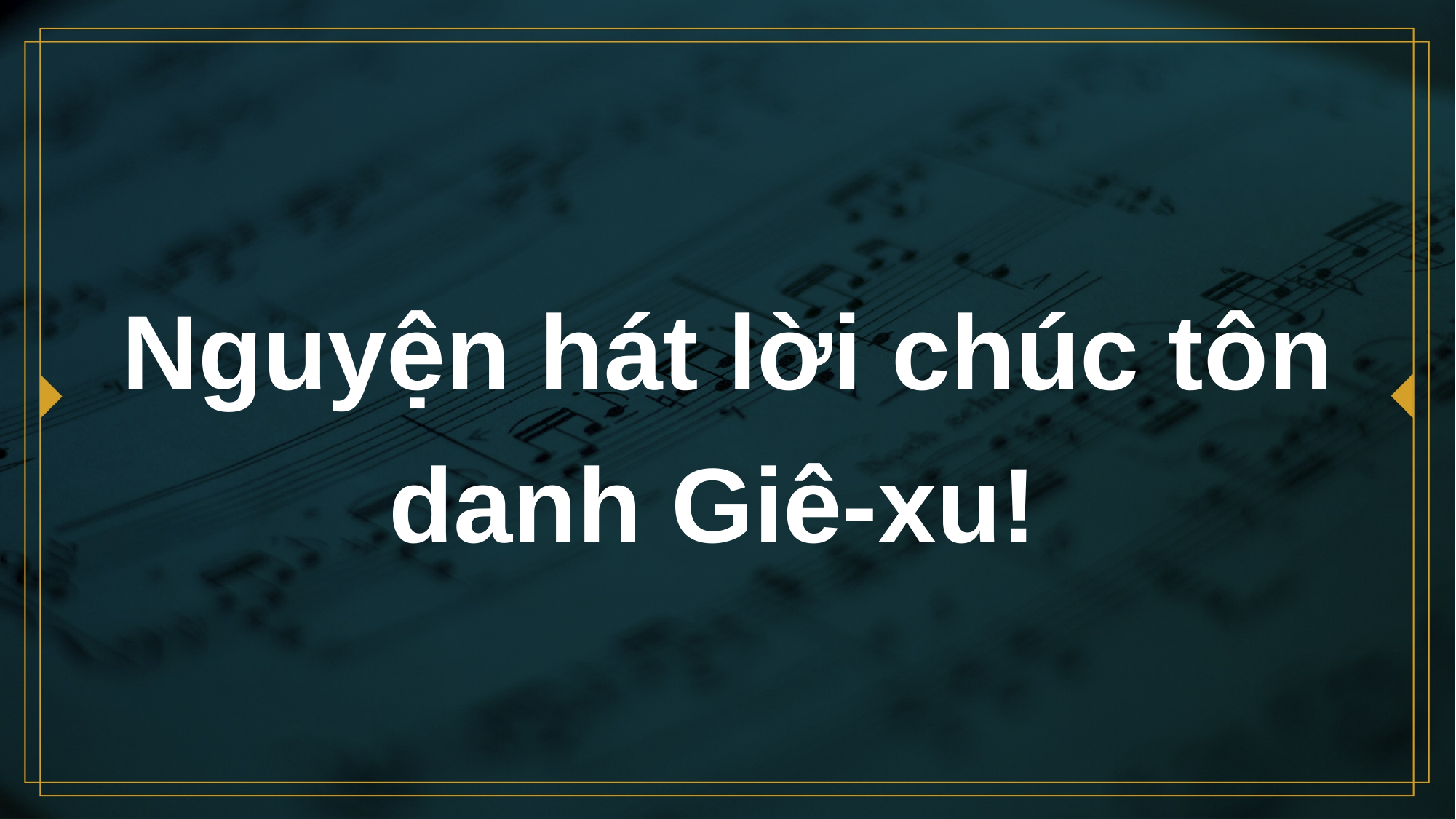

# Nguyện hát lời chúc tôn danh Giê-xu!